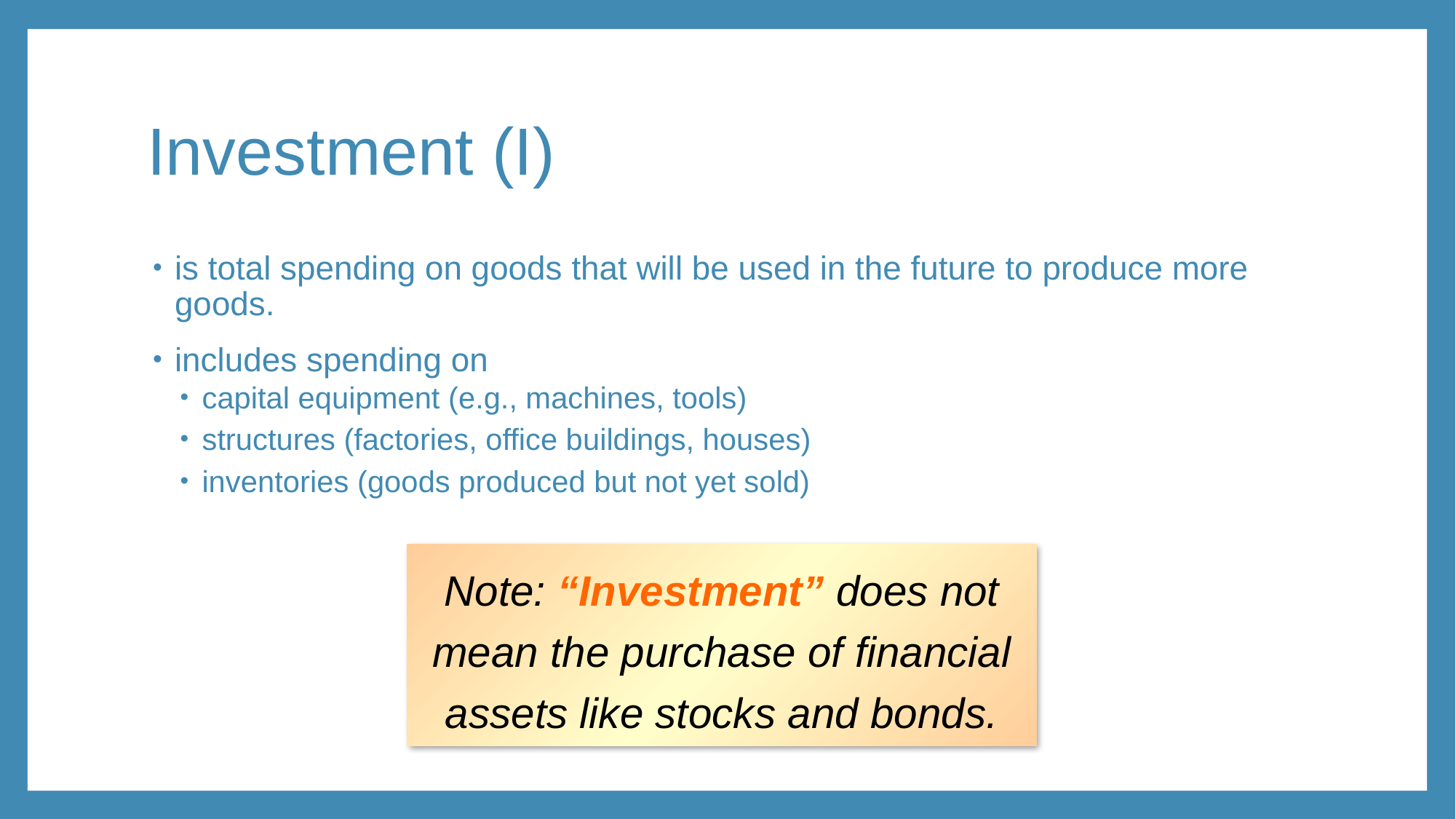

# Investment (I)
is total spending on goods that will be used in the future to produce more goods.
includes spending on
capital equipment (e.g., machines, tools)
structures (factories, office buildings, houses)
inventories (goods produced but not yet sold)
Note: “Investment” does not mean the purchase of financial assets like stocks and bonds.